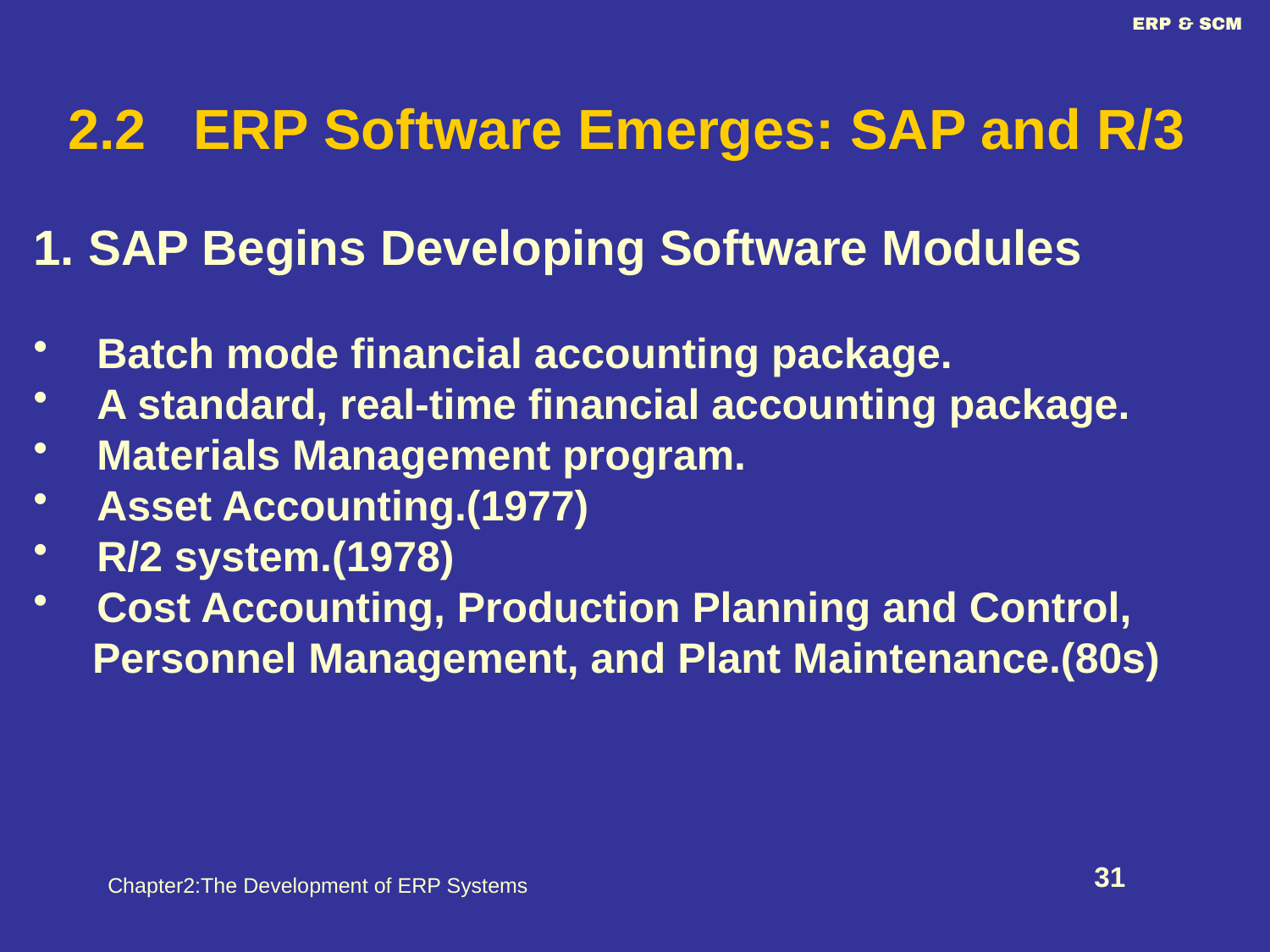

2.2   ERP Software Emerges: SAP and R/3
1. SAP Begins Developing Software Modules

Batch mode financial accounting package.
A standard, real-time financial accounting package.
Materials Management program.
Asset Accounting.(1977)
R/2 system.(1978)
Cost Accounting, Production Planning and Control,
     Personnel Management, and Plant Maintenance.(80s)

Chapter2:The Development of ERP Systems